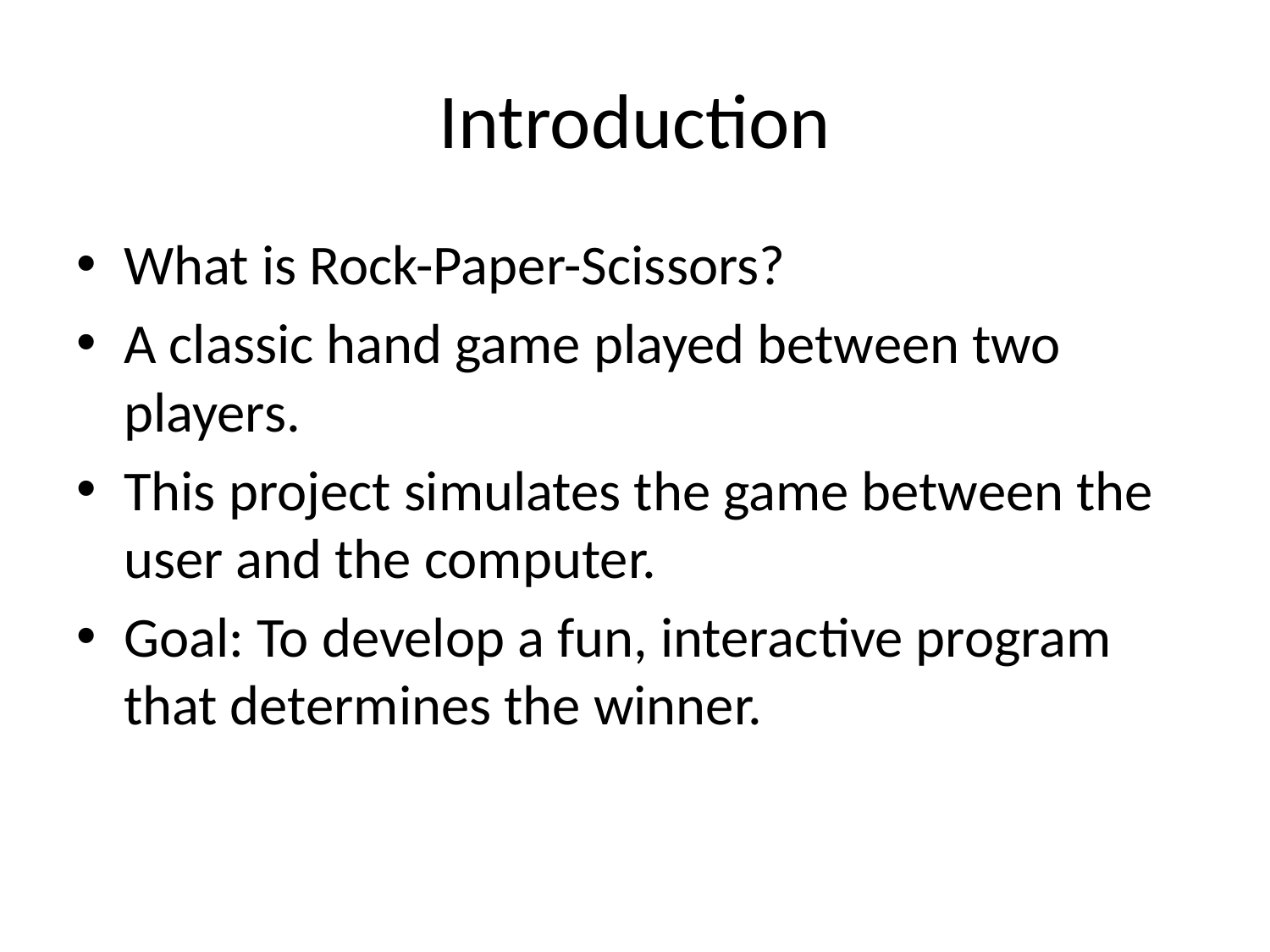

# Introduction
What is Rock-Paper-Scissors?
A classic hand game played between two players.
This project simulates the game between the user and the computer.
Goal: To develop a fun, interactive program that determines the winner.